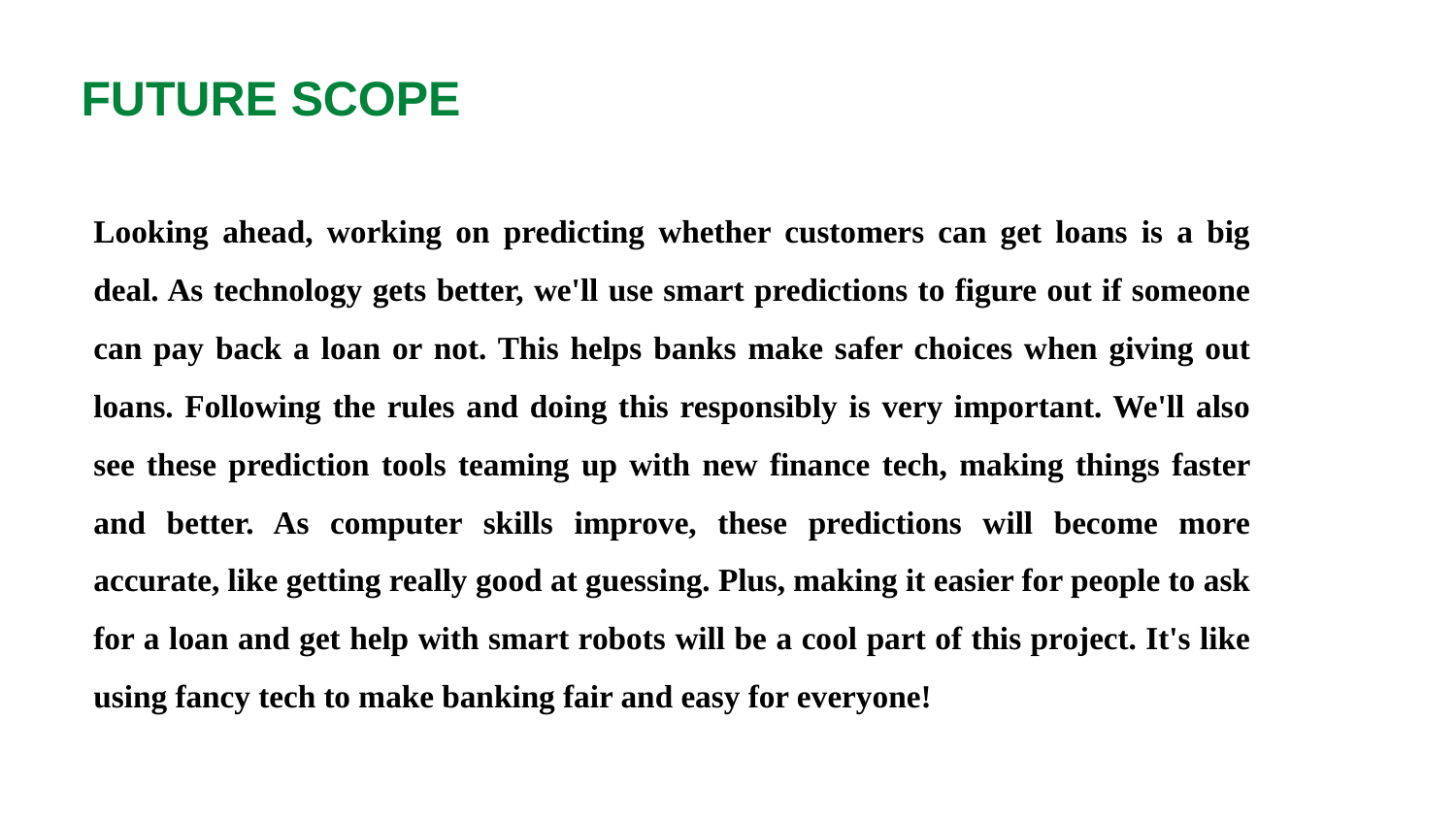

FUTURE SCOPE
Looking ahead, working on predicting whether customers can get loans is a big deal. As technology gets better, we'll use smart predictions to figure out if someone can pay back a loan or not. This helps banks make safer choices when giving out loans. Following the rules and doing this responsibly is very important. We'll also see these prediction tools teaming up with new finance tech, making things faster and better. As computer skills improve, these predictions will become more accurate, like getting really good at guessing. Plus, making it easier for people to ask for a loan and get help with smart robots will be a cool part of this project. It's like using fancy tech to make banking fair and easy for everyone!